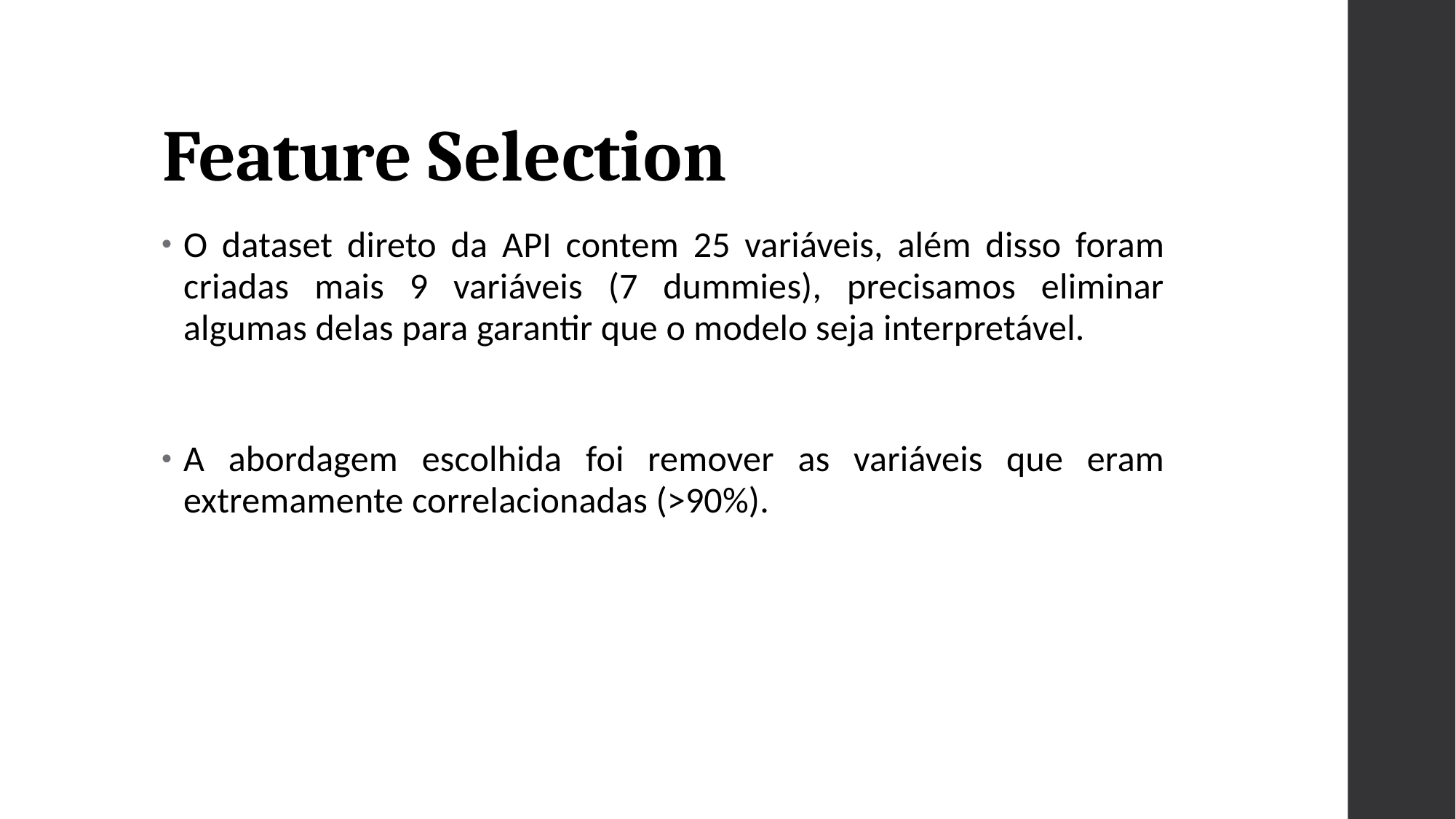

# Feature Selection
O dataset direto da API contem 25 variáveis, além disso foram criadas mais 9 variáveis (7 dummies), precisamos eliminar algumas delas para garantir que o modelo seja interpretável.

A abordagem escolhida foi remover as variáveis que eram extremamente correlacionadas (>90%).